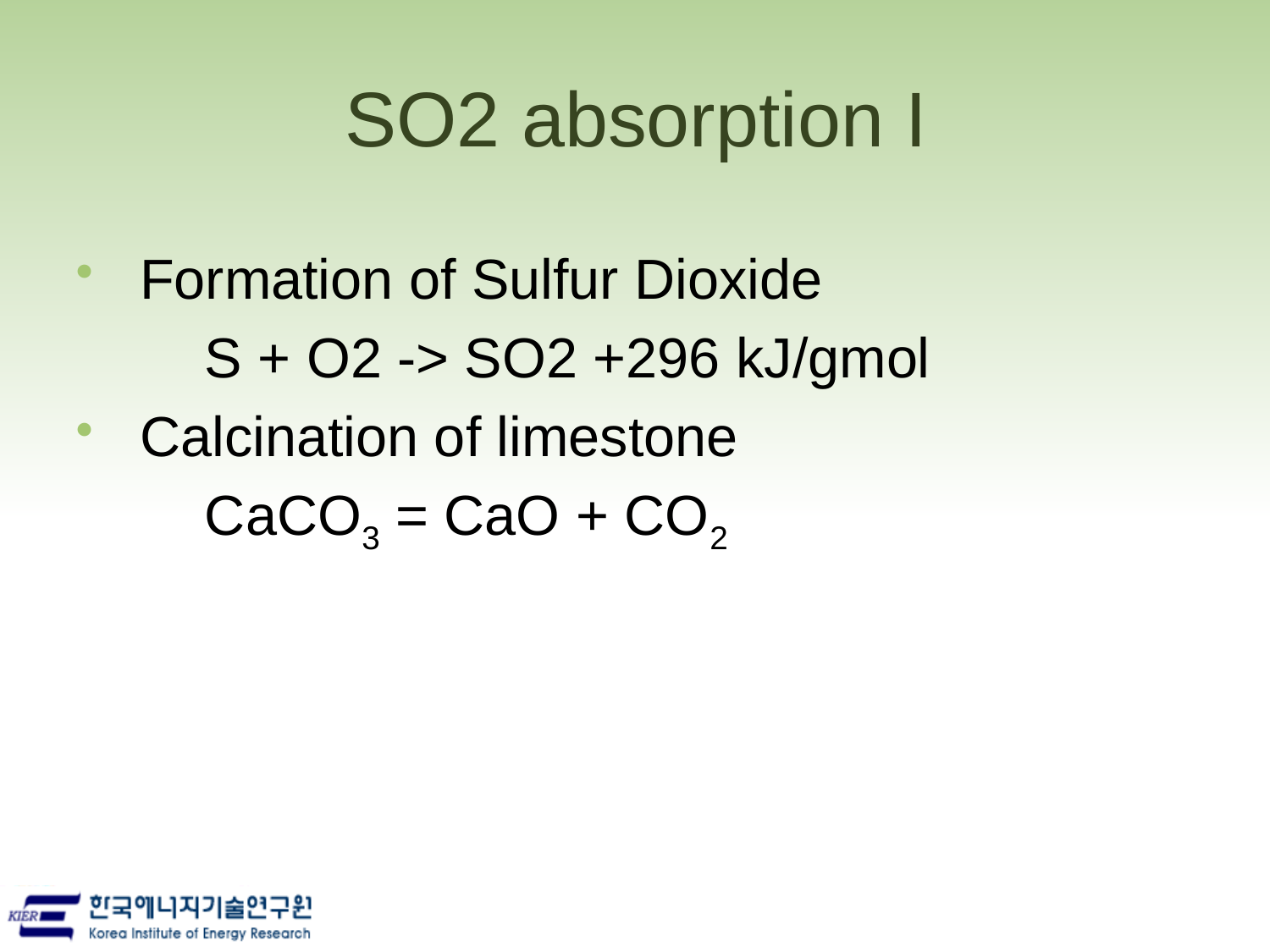

# SO2 absorption I
Formation of Sulfur Dioxide
	S + O2 -> SO2 +296 kJ/gmol
Calcination of limestone
	CaCO3 = CaO + CO2